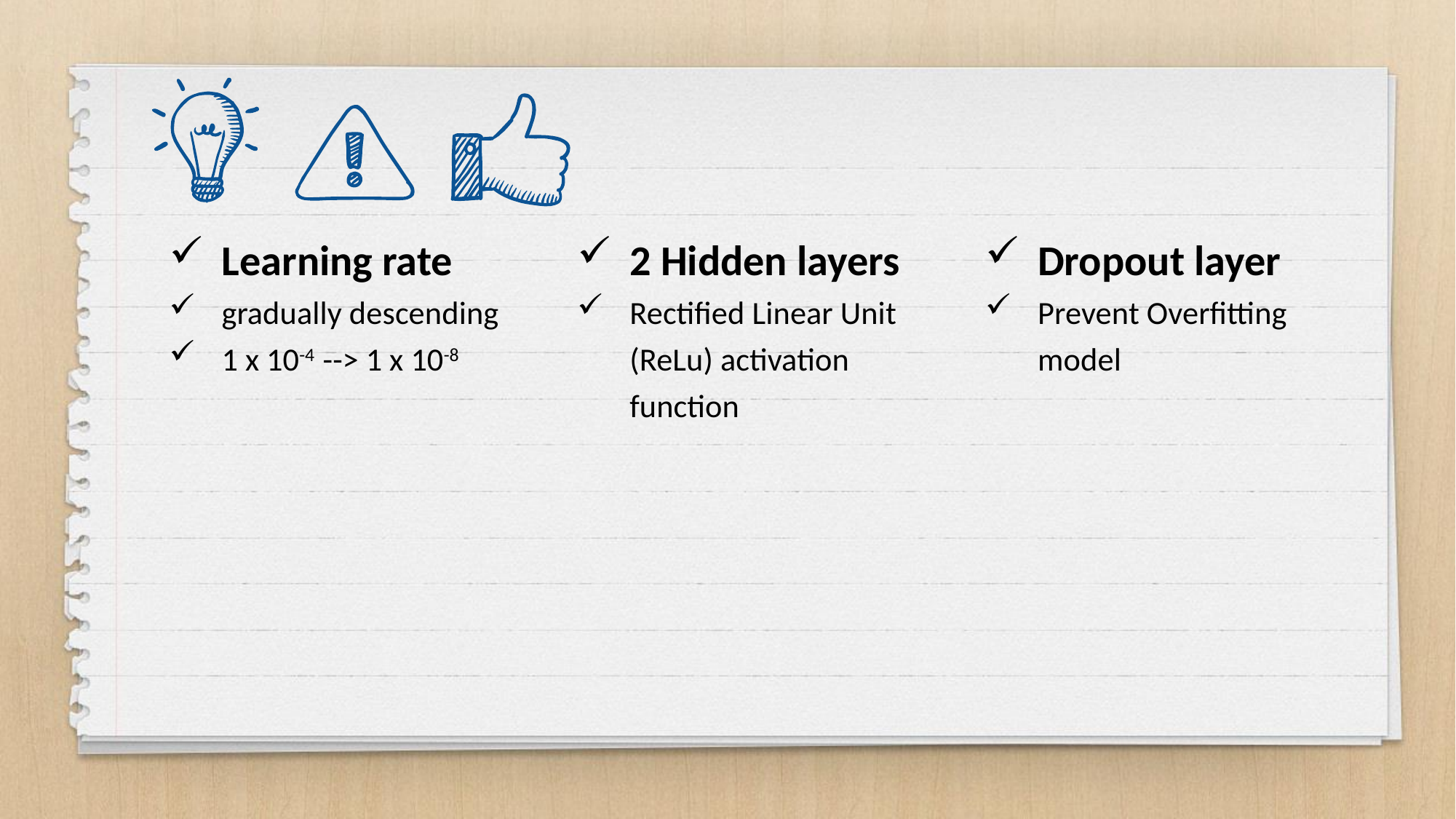

Learning rate
gradually descending
1 x 10-4  --> 1 x 10-8

2 Hidden layers
Rectified Linear Unit (ReLu) activation function
Dropout layer
Prevent Overfitting model